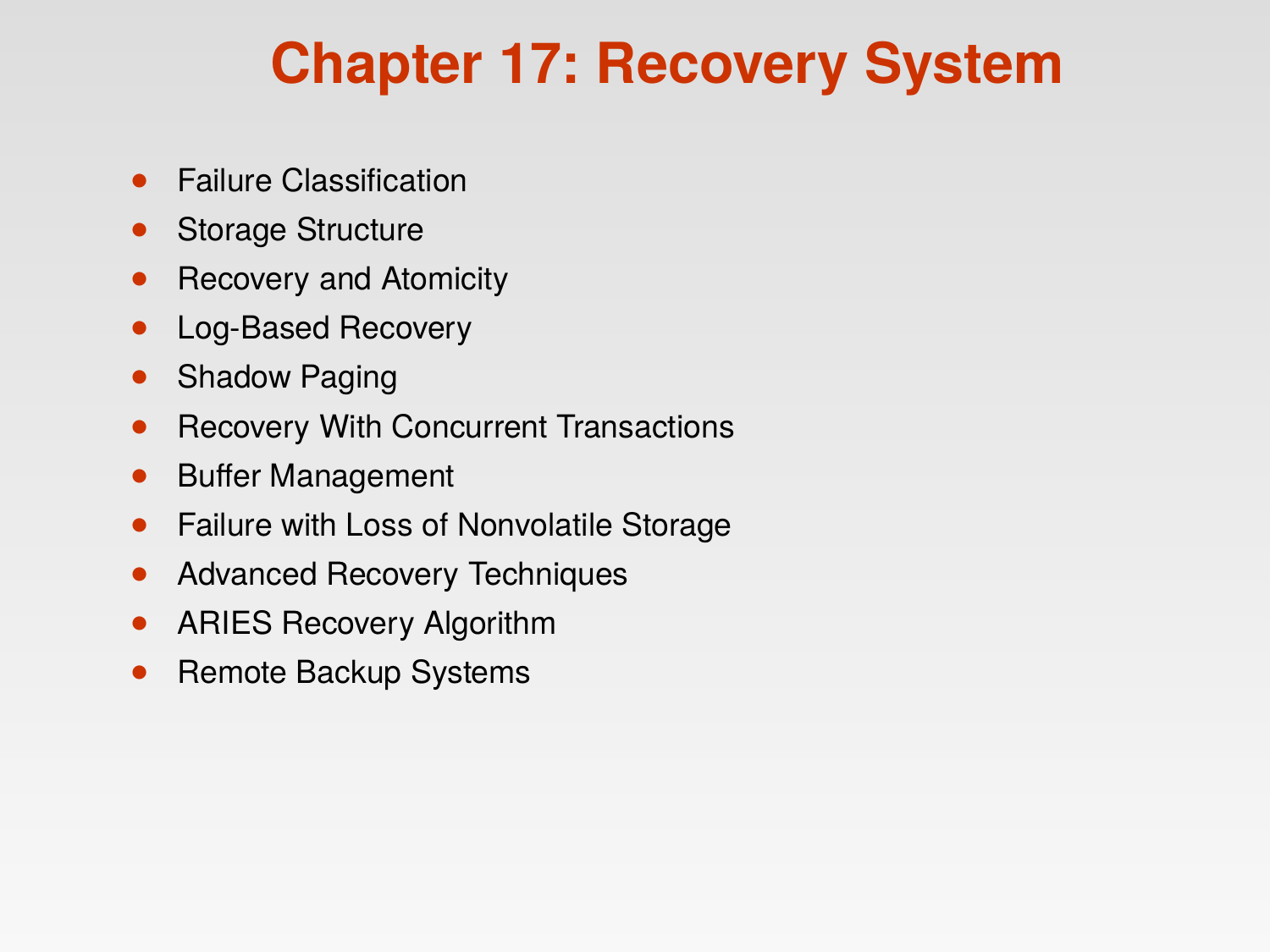

# Chapter 17: Recovery System
Failure Classification
Storage Structure
Recovery and Atomicity
Log-Based Recovery
Shadow Paging
Recovery With Concurrent Transactions
Buffer Management
Failure with Loss of Nonvolatile Storage
Advanced Recovery Techniques
ARIES Recovery Algorithm
Remote Backup Systems